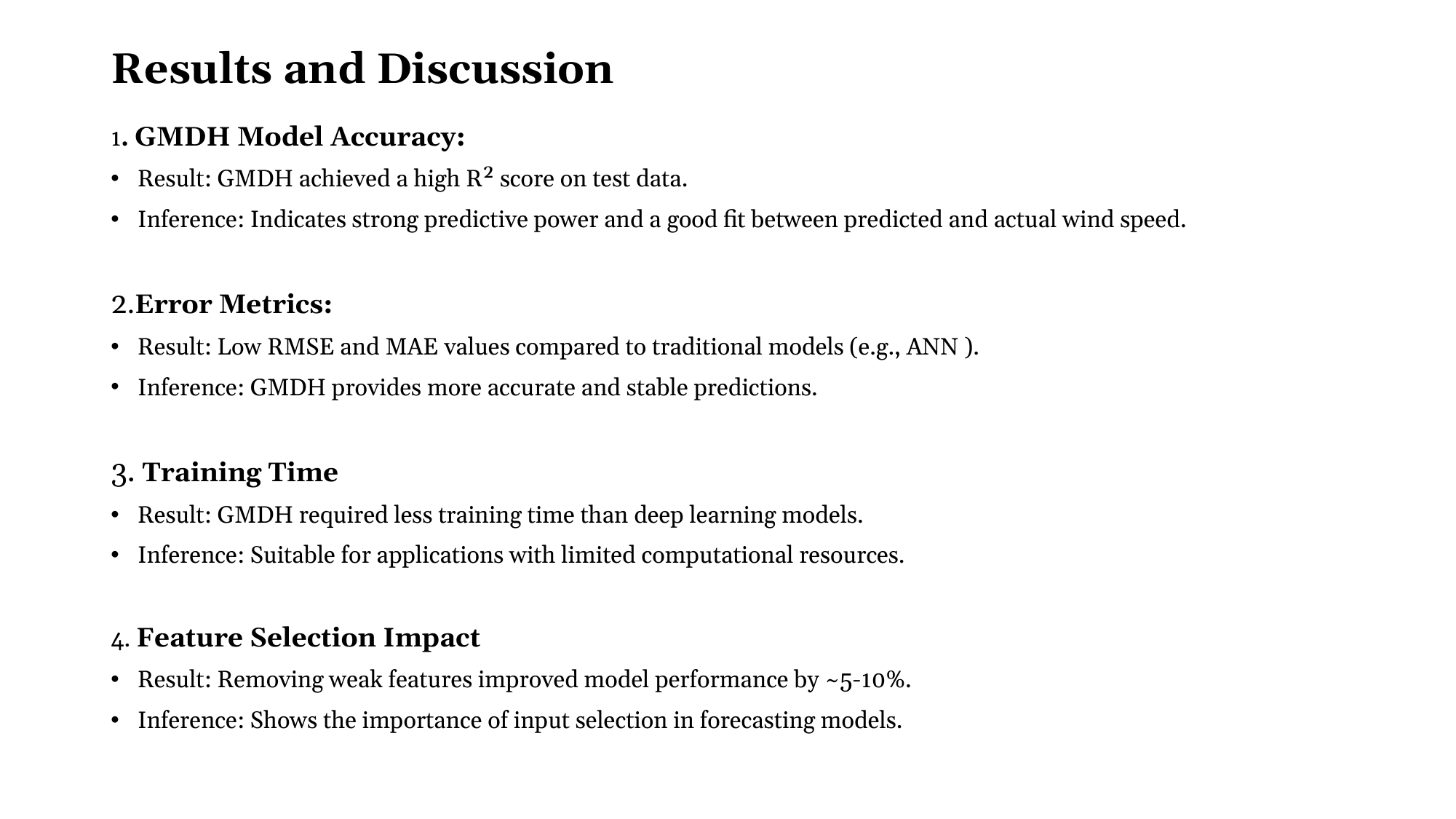

# Results and Discussion
1. GMDH Model Accuracy:
Result: GMDH achieved a high R² score on test data.
Inference: Indicates strong predictive power and a good fit between predicted and actual wind speed.

2.Error Metrics:
Result: Low RMSE and MAE values compared to traditional models (e.g., ANN ).
Inference: GMDH provides more accurate and stable predictions.

3. Training Time
Result: GMDH required less training time than deep learning models.
Inference: Suitable for applications with limited computational resources.

4. Feature Selection Impact
Result: Removing weak features improved model performance by ~5-10%.
Inference: Shows the importance of input selection in forecasting models.